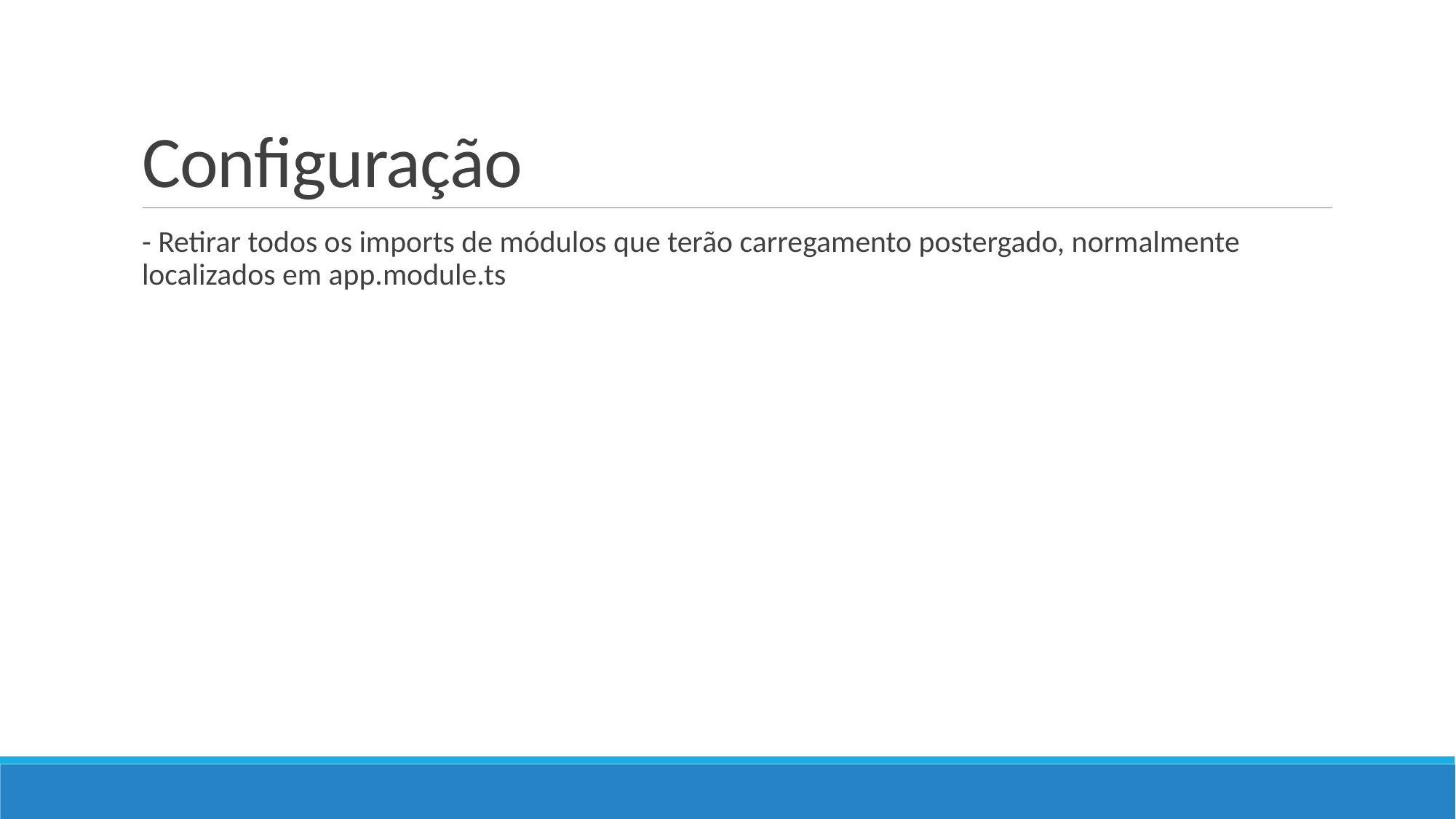

# Configuração
- Retirar todos os imports de módulos que terão carregamento postergado, normalmente localizados em app.module.ts